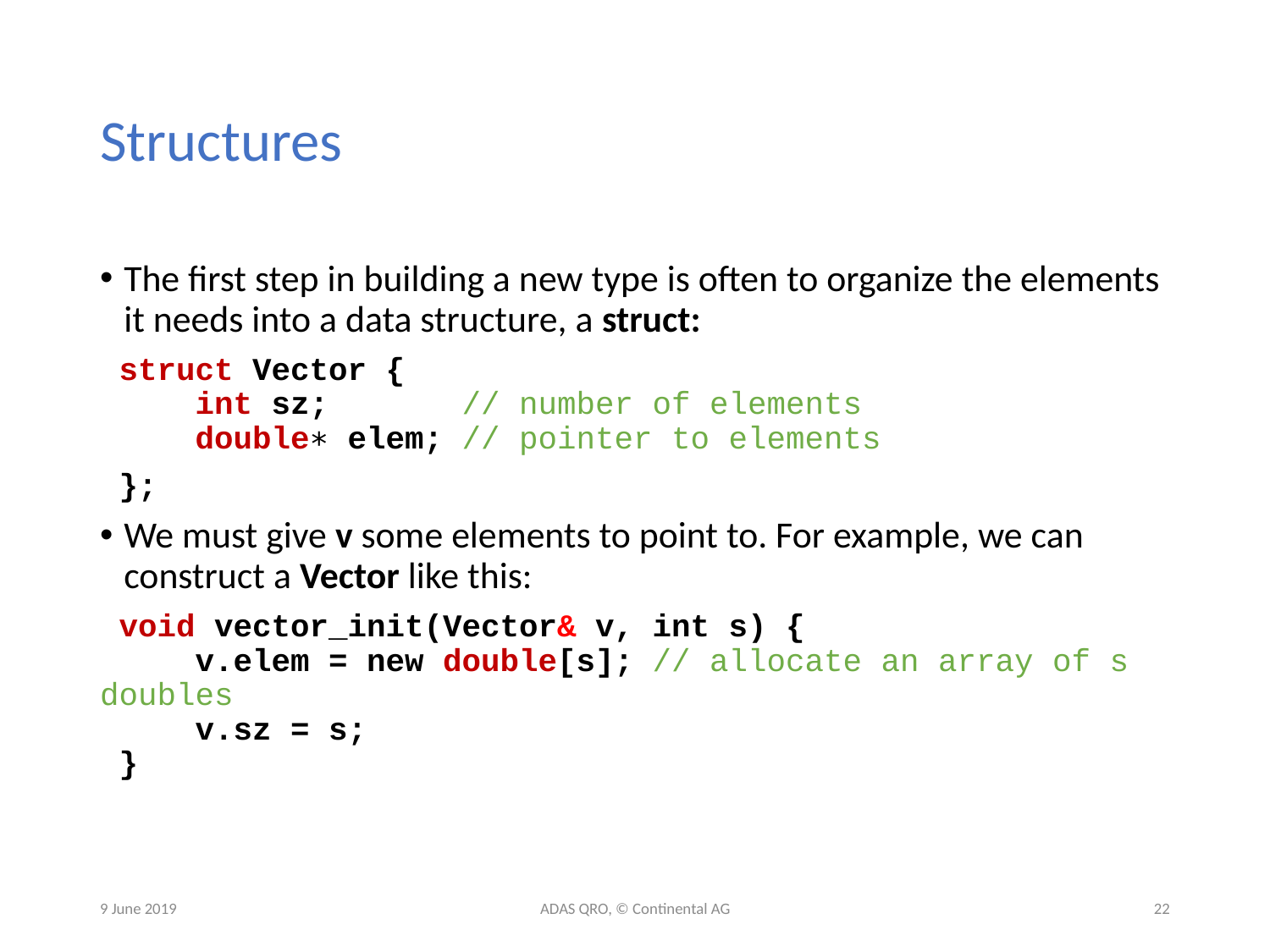

# Structures
The first step in building a new type is often to organize the elements it needs into a data structure, a struct:
 struct Vector {
     int sz;       // number of elements
     double∗ elem; // pointer to elements
 };
We must give v some elements to point to. For example, we can construct a Vector like this:
 void vector_init(Vector& v, int s) {
     v.elem = new double[s]; // allocate an array of s doubles
     v.sz = s;
 }
9 June 2019
ADAS QRO, © Continental AG
22